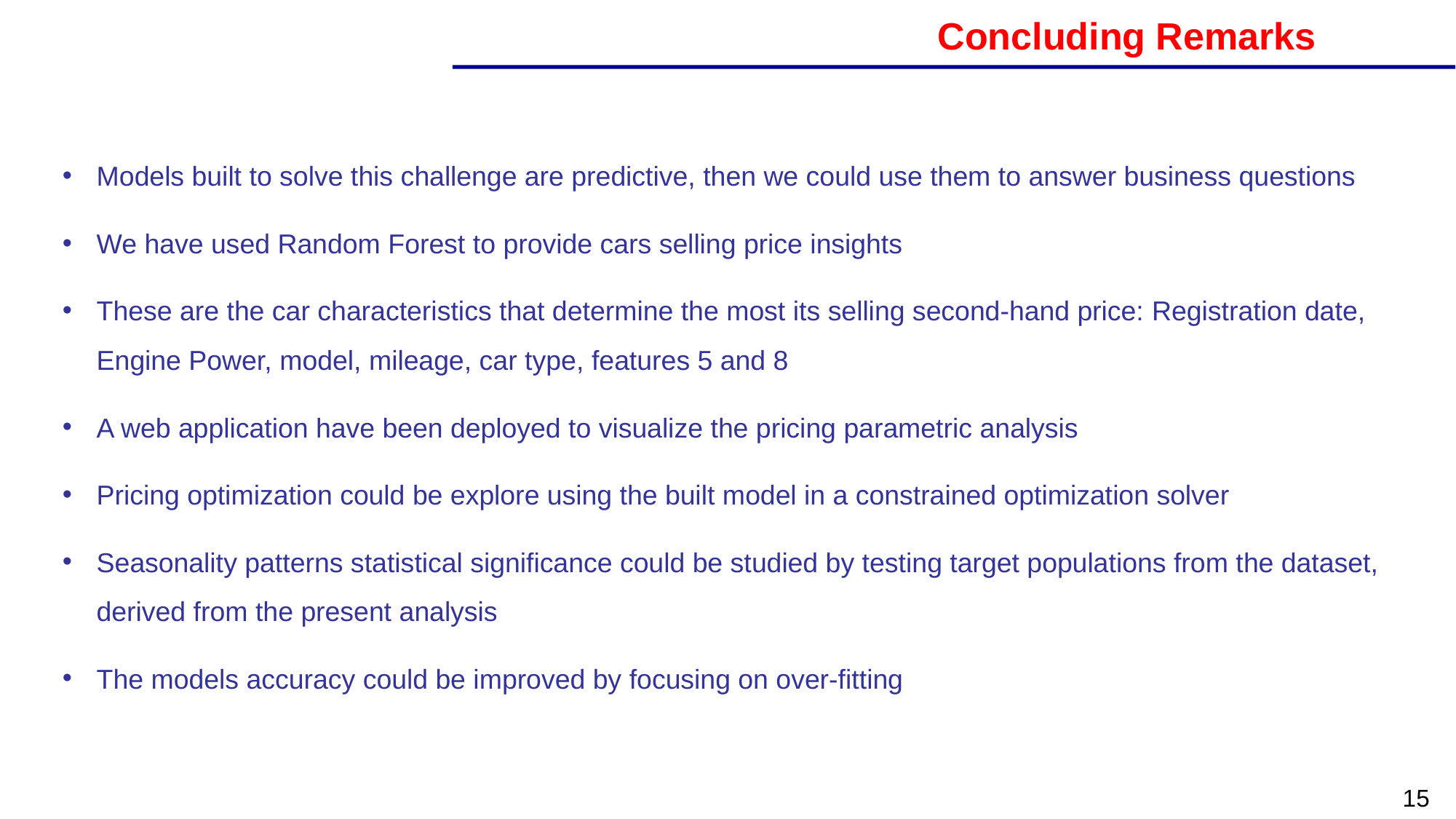

Concluding Remarks
Models built to solve this challenge are predictive, then we could use them to answer business questions
We have used Random Forest to provide cars selling price insights
These are the car characteristics that determine the most its selling second-hand price: Registration date, Engine Power, model, mileage, car type, features 5 and 8
A web application have been deployed to visualize the pricing parametric analysis
Pricing optimization could be explore using the built model in a constrained optimization solver
Seasonality patterns statistical significance could be studied by testing target populations from the dataset, derived from the present analysis
The models accuracy could be improved by focusing on over-fitting
15